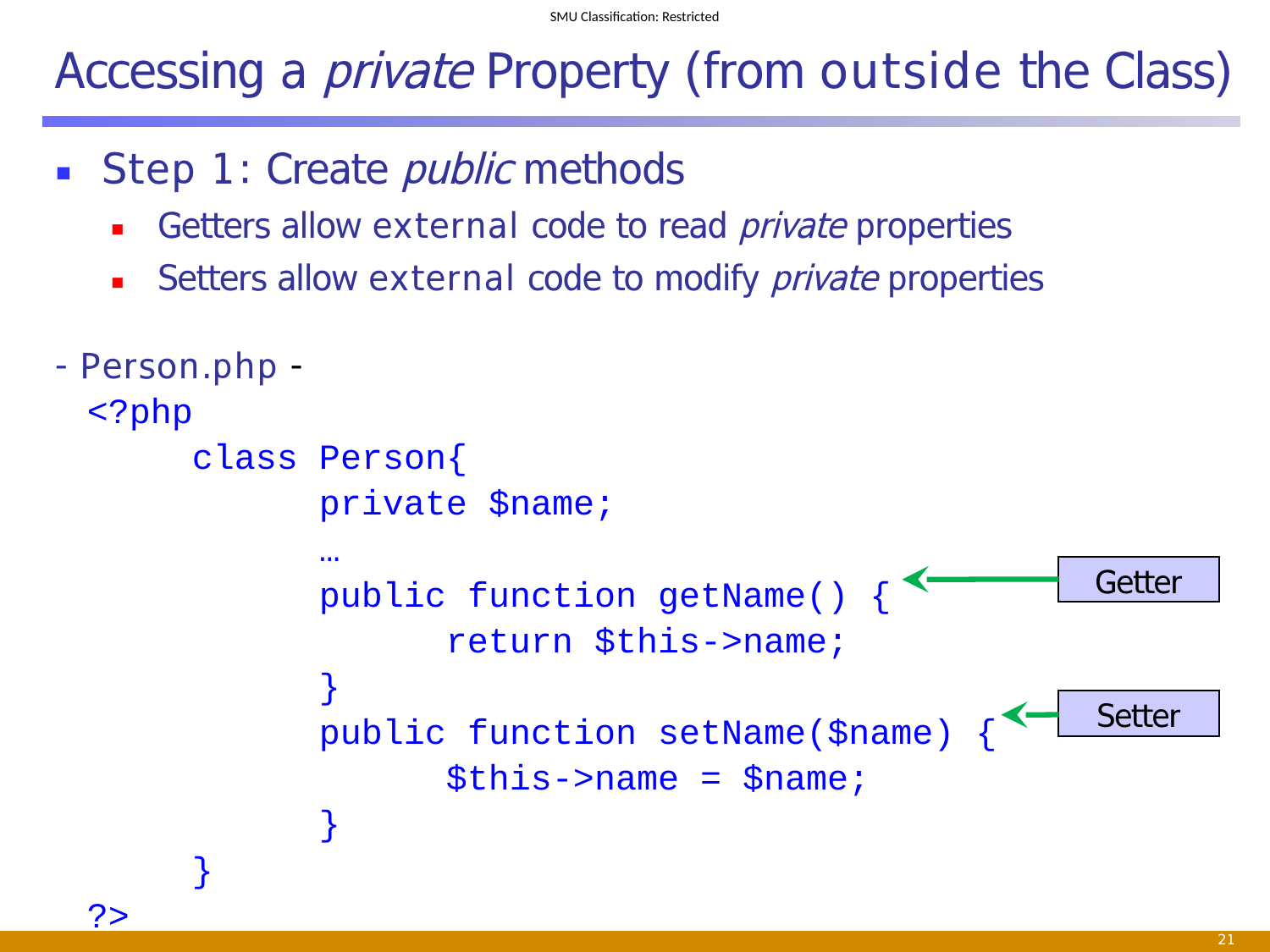

# Accessing a private Property (from outside the Class)
Step 1: Create public methods
Getters allow external code to read private properties
Setters allow external code to modify private properties

- Person.php -
<?php
	class Person{
		private $name;
		…
		public function getName() {
			return $this->name;
		}
		public function setName($name) {
			$this->name = $name;
		}
	}
?>
Getter
Setter

                        21